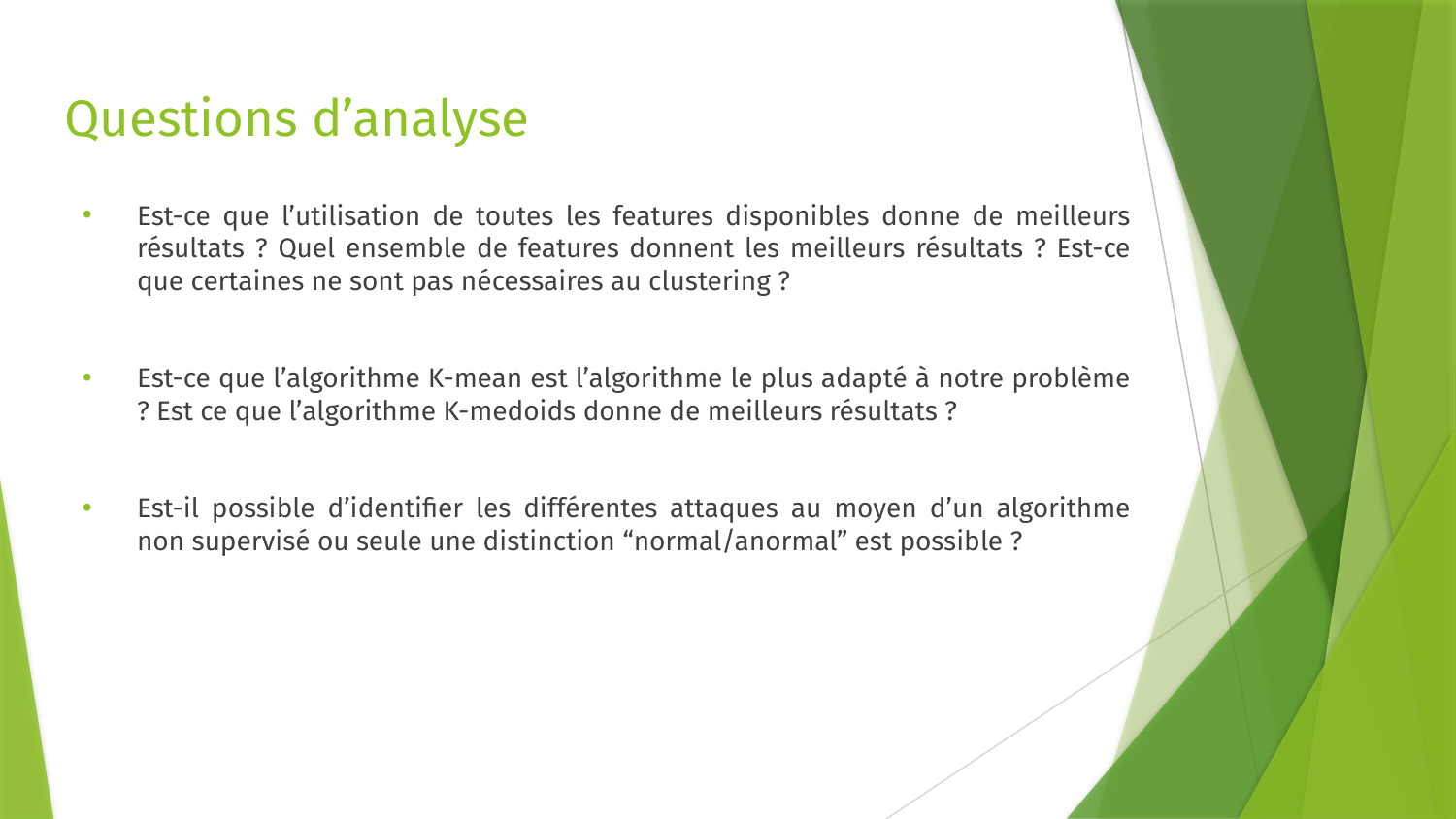

# Questions d’analyse
Est-ce que l’utilisation de toutes les features disponibles donne de meilleurs résultats ? Quel ensemble de features donnent les meilleurs résultats ? Est-ce que certaines ne sont pas nécessaires au clustering ?

Est-ce que l’algorithme K-mean est l’algorithme le plus adapté à notre problème ? Est ce que l’algorithme K-medoids donne de meilleurs résultats ?

Est-il possible d’identifier les différentes attaques au moyen d’un algorithme non supervisé ou seule une distinction “normal/anormal” est possible ?